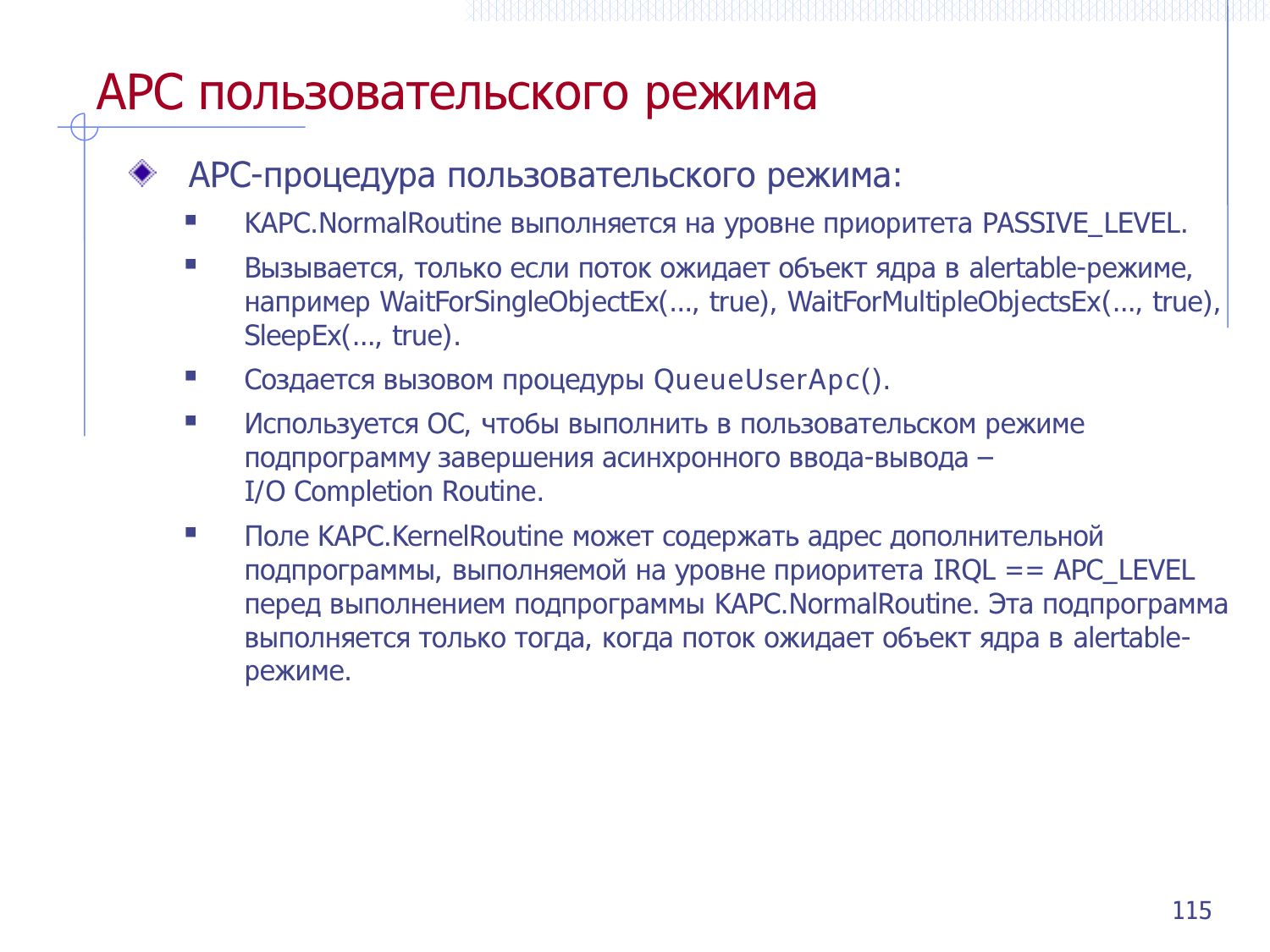

# APC пользовательского режима
APC-процедура пользовательского режима:
KAPC.NormalRoutine выполняется на уровне приоритета PASSIVE_LEVEL.
Вызывается, только если поток ожидает объект ядра в alertable-режиме, например WaitForSingleObjectEx(…, true), WaitForMultipleObjectsEx(…, true), SleepEx(…, true).
Создается вызовом процедуры QueueUserApc().
Используется ОС, чтобы выполнить в пользовательском режиме подпрограмму завершения асинхронного ввода-вывода –
I/O Completion Routine.
Поле KAPC.KernelRoutine может содержать адрес дополнительной подпрограммы, выполняемой на уровне приоритета IRQL == APC_LEVEL перед выполнением подпрограммы KAPC.NormalRoutine. Эта подпрограмма выполняется только тогда, когда поток ожидает объект ядра в alertable-режиме.
115